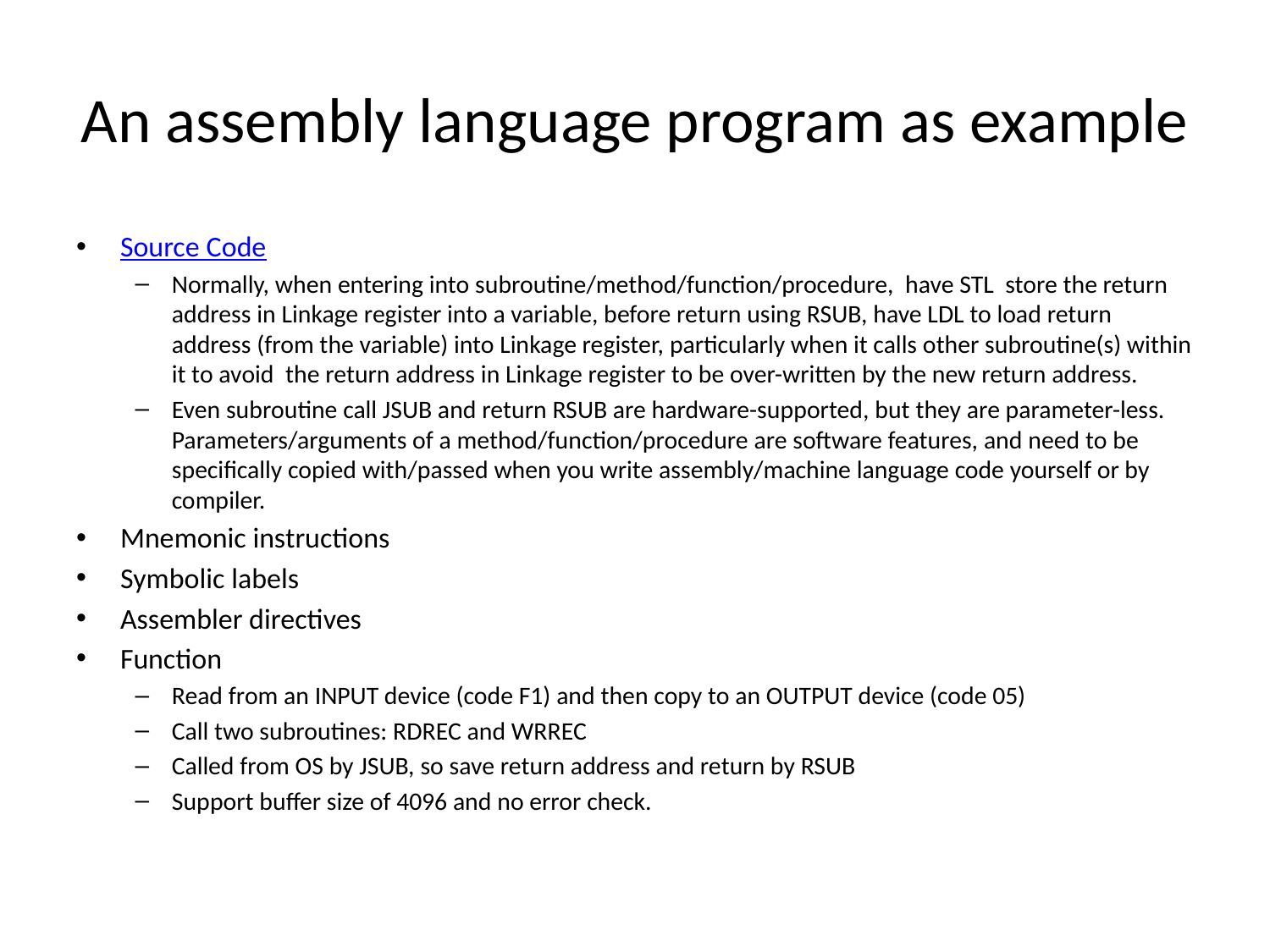

# An assembly language program as example
Source Code
Normally, when entering into subroutine/method/function/procedure,  have STL  store the return address in Linkage register into a variable, before return using RSUB, have LDL to load return address (from the variable) into Linkage register, particularly when it calls other subroutine(s) within it to avoid  the return address in Linkage register to be over-written by the new return address.
Even subroutine call JSUB and return RSUB are hardware-supported, but they are parameter-less.  Parameters/arguments of a method/function/procedure are software features, and need to be specifically copied with/passed when you write assembly/machine language code yourself or by compiler.
Mnemonic instructions
Symbolic labels
Assembler directives
Function
Read from an INPUT device (code F1) and then copy to an OUTPUT device (code 05)
Call two subroutines: RDREC and WRREC
Called from OS by JSUB, so save return address and return by RSUB
Support buffer size of 4096 and no error check.